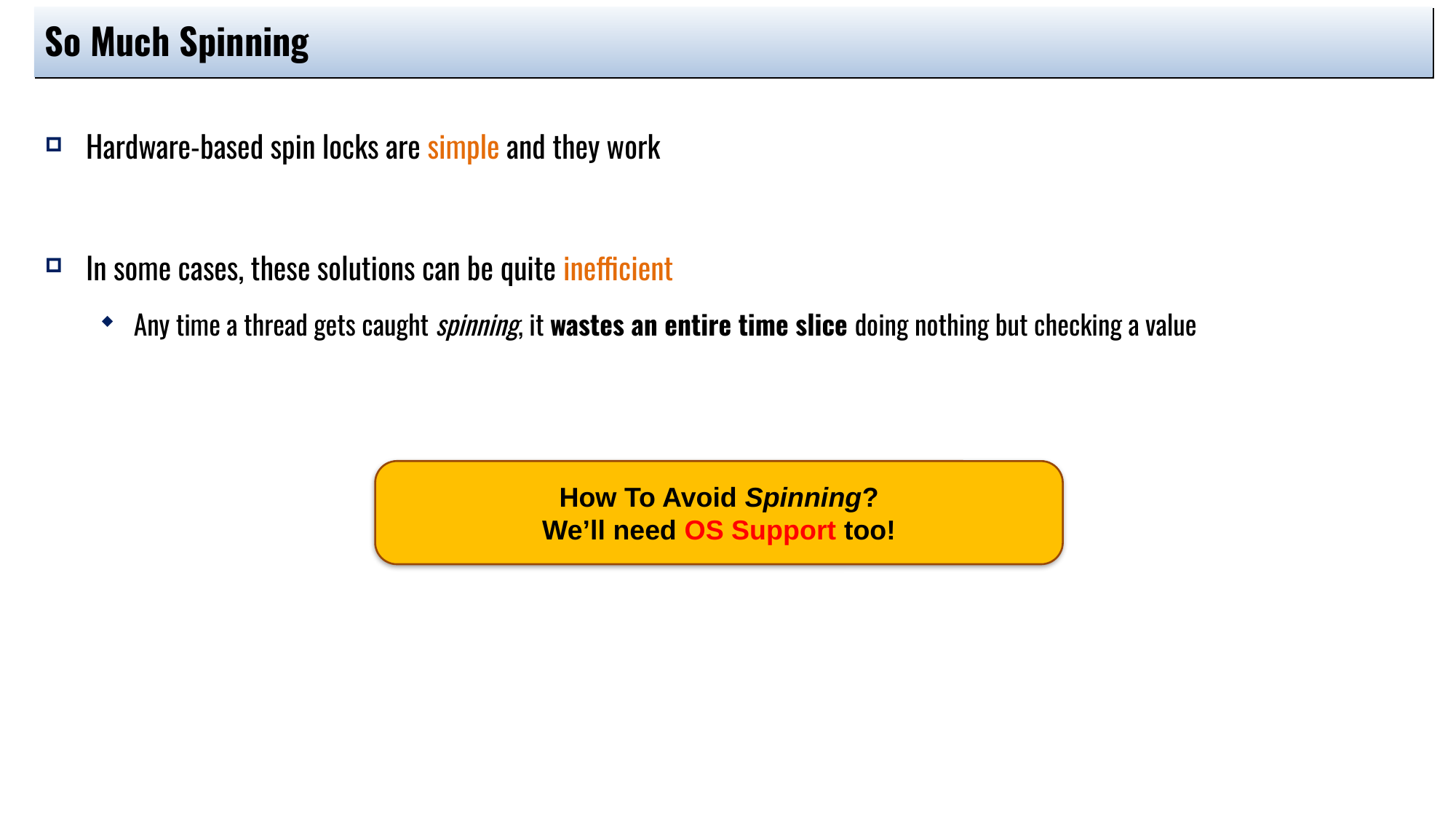

# So Much Spinning
Hardware-based spin locks are simple and they work

In some cases, these solutions can be quite inefficient
Any time a thread gets caught spinning, it wastes an entire time slice doing nothing but checking a value

How To Avoid Spinning?
We’ll need OS Support too!